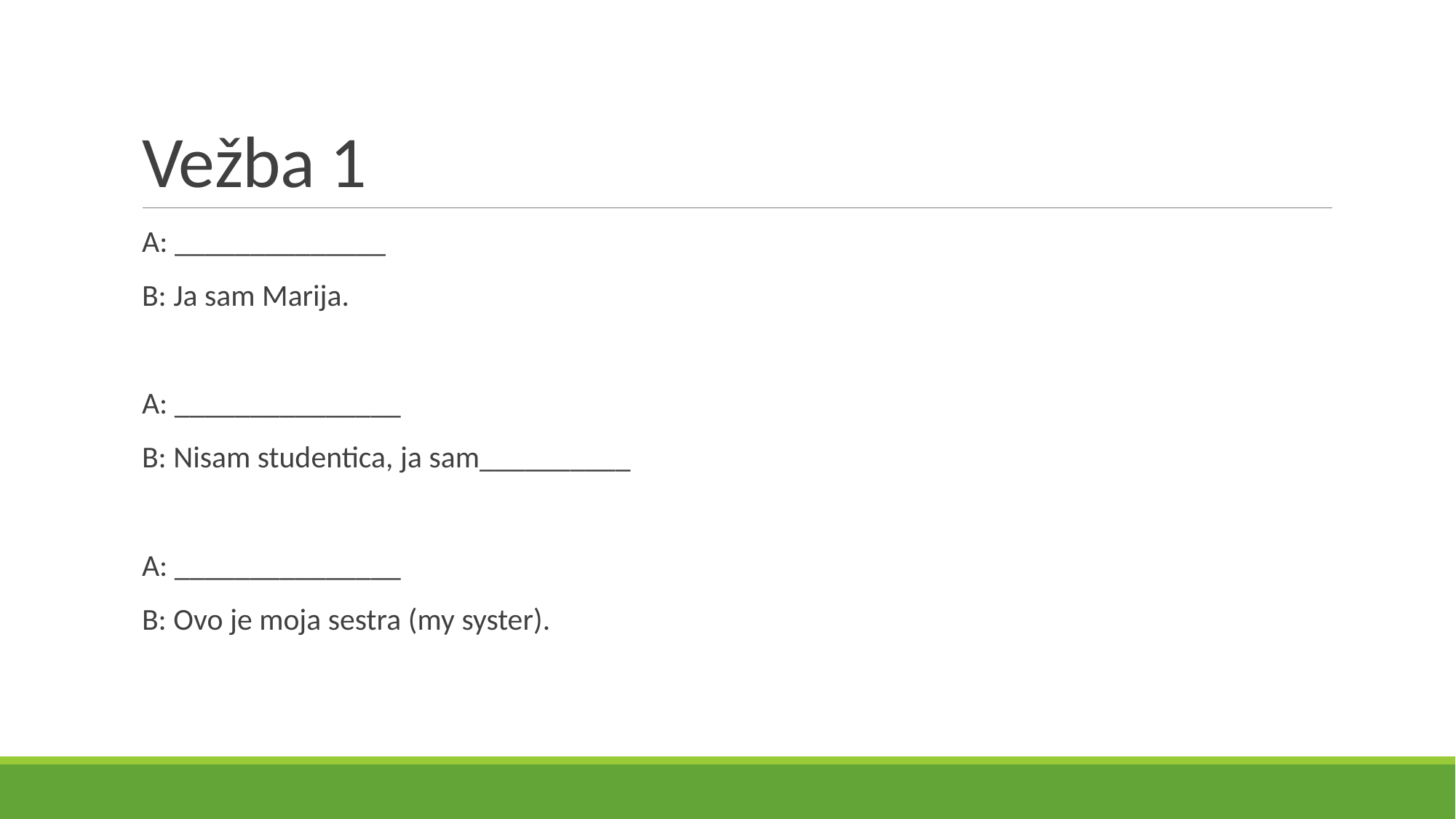

# Vežba 1
A: ______________
B: Ja sam Marija.

A: _______________
B: Nisam studentica, ja sam__________

A: _______________
B: Ovo je moja sestra (my syster).